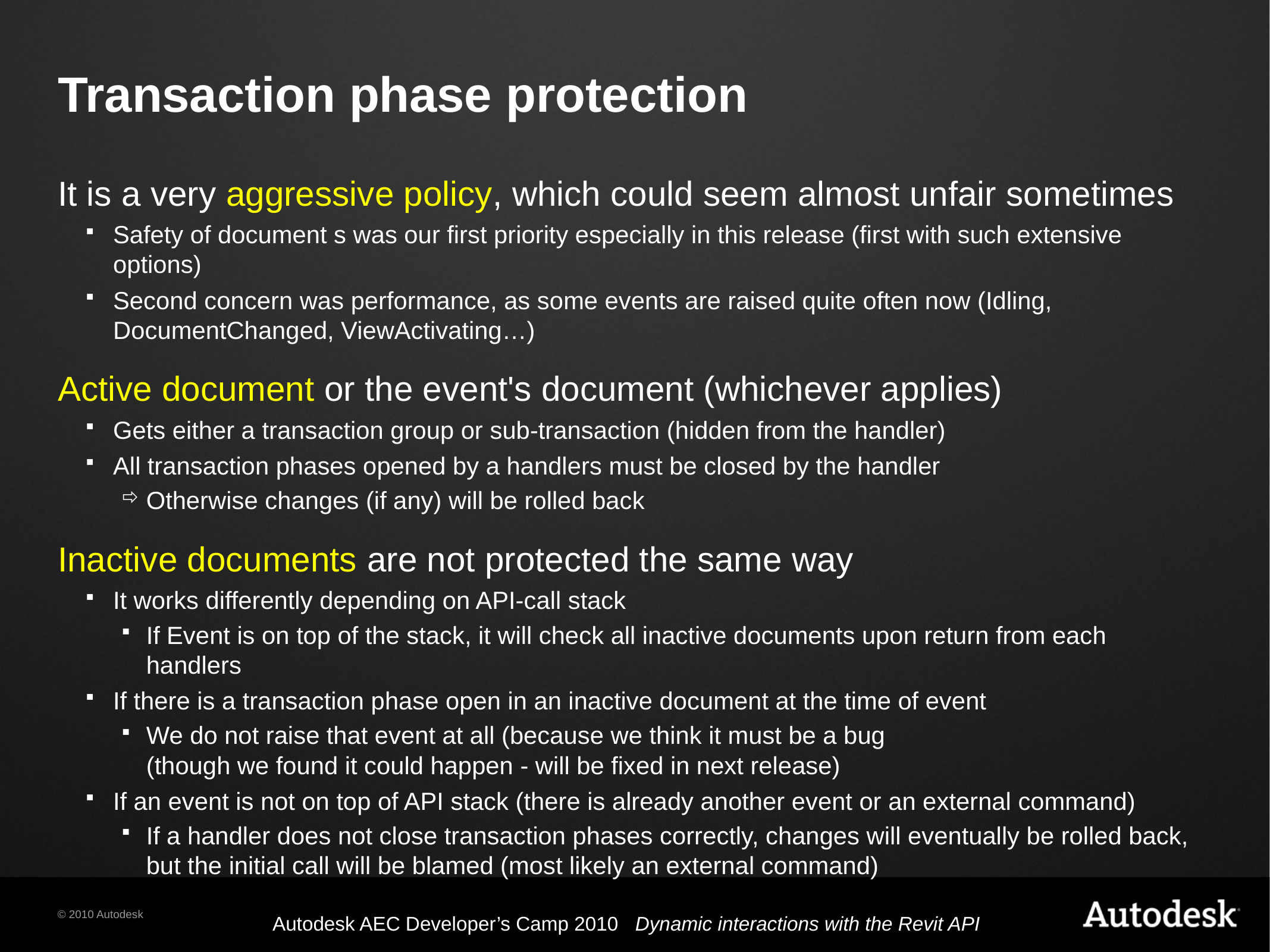

# Transaction phase protection
It is a very aggressive policy, which could seem almost unfair sometimes
Safety of document s was our first priority especially in this release (first with such extensive options)
Second concern was performance, as some events are raised quite often now (Idling, DocumentChanged, ViewActivating…)
Active document or the event's document (whichever applies)
Gets either a transaction group or sub-transaction (hidden from the handler)
All transaction phases opened by a handlers must be closed by the handler
Otherwise changes (if any) will be rolled back
Inactive documents are not protected the same way
It works differently depending on API-call stack
If Event is on top of the stack, it will check all inactive documents upon return from each handlers
If there is a transaction phase open in an inactive document at the time of event
We do not raise that event at all (because we think it must be a bug
(though we found it could happen - will be fixed in next release)
If an event is not on top of API stack (there is already another event or an external command)
If a handler does not close transaction phases correctly, changes will eventually be rolled back, but the initial call will be blamed (most likely an external command)